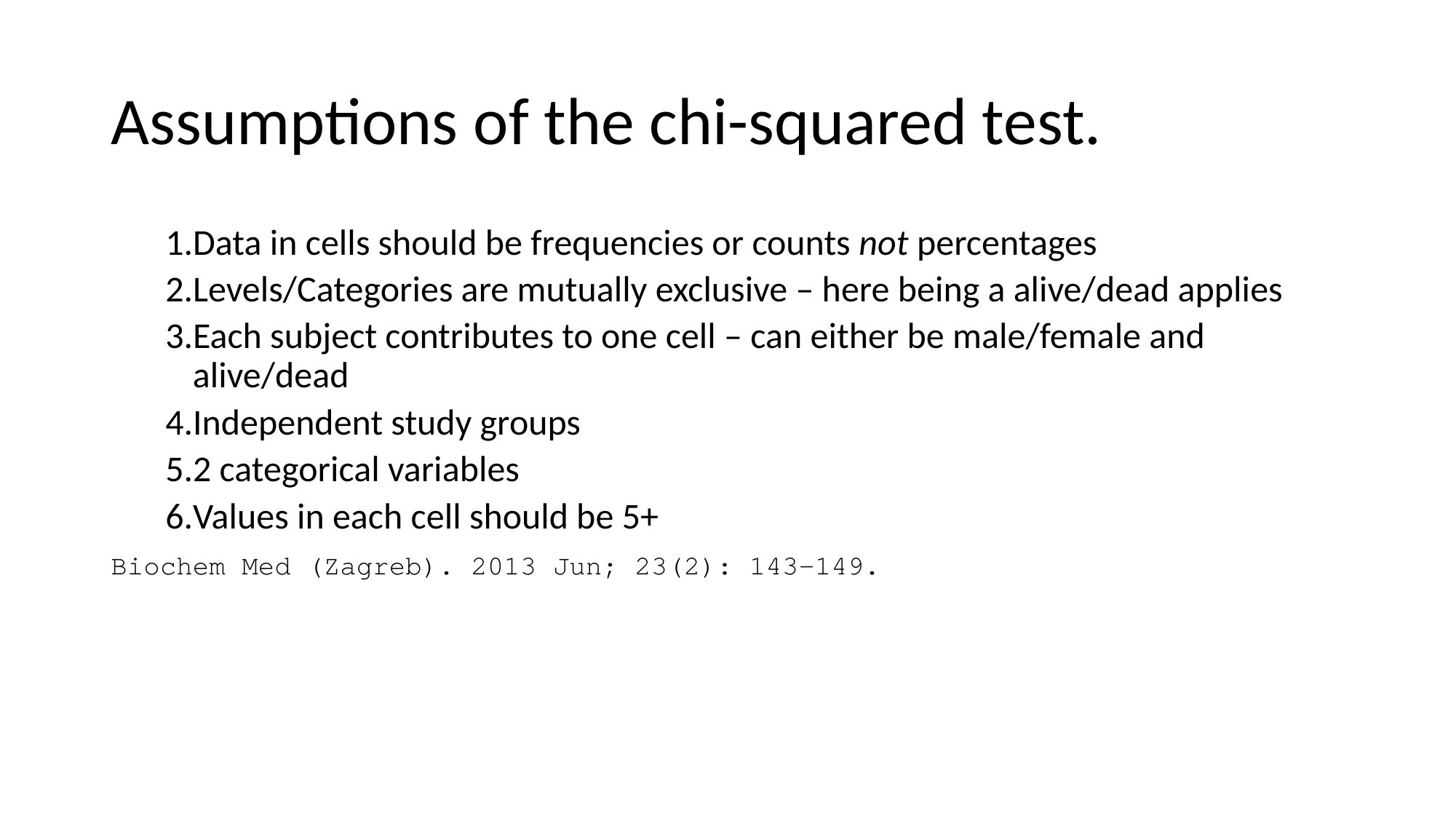

# Assumptions of the chi-squared test.
Data in cells should be frequencies or counts not percentages
Levels/Categories are mutually exclusive – here being a alive/dead applies
Each subject contributes to one cell – can either be male/female and alive/dead
Independent study groups
2 categorical variables
Values in each cell should be 5+
Biochem Med (Zagreb). 2013 Jun; 23(2): 143–149.